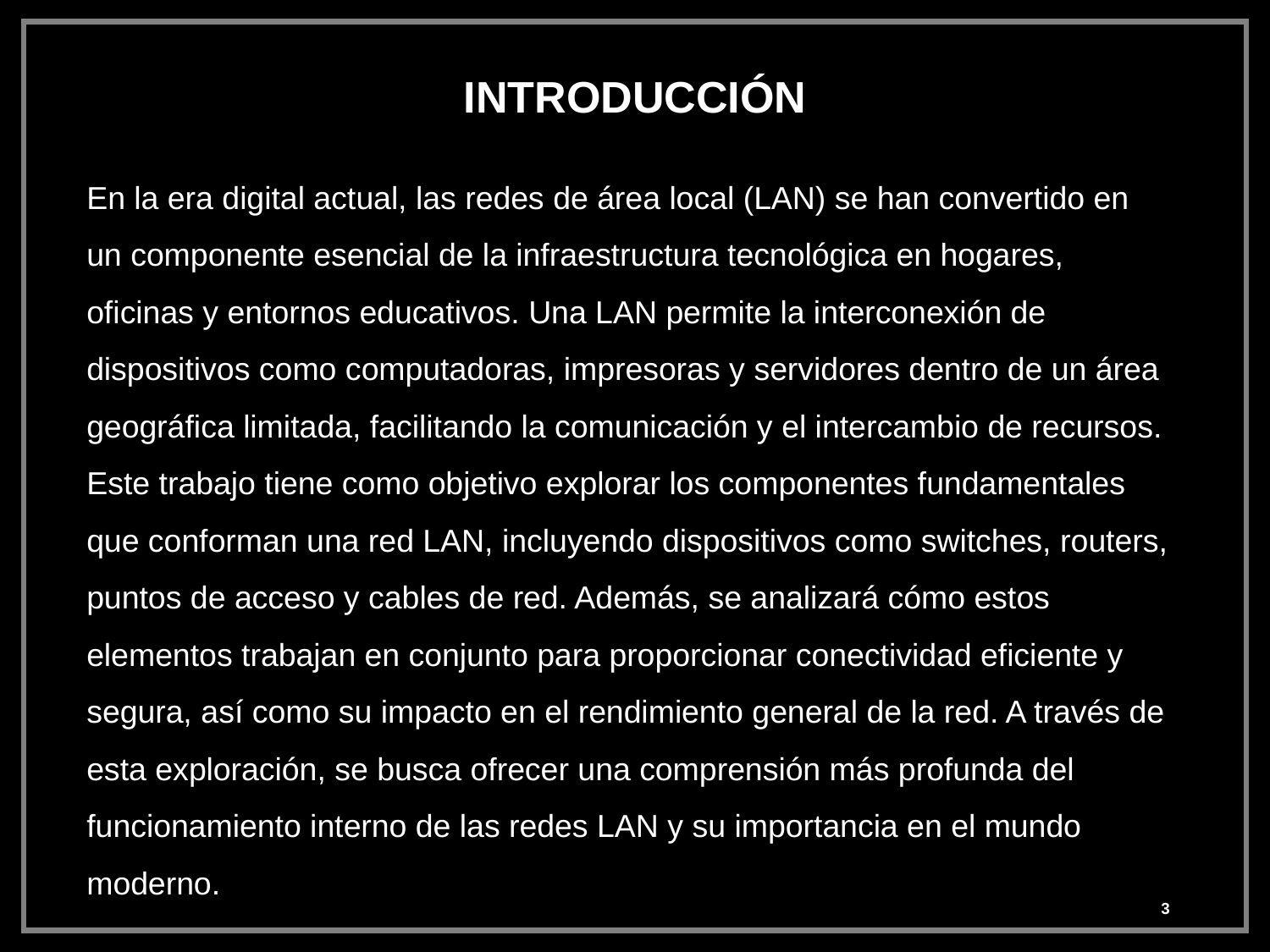

INTRODUCCIÓN
En la era digital actual, las redes de área local (LAN) se han convertido en un componente esencial de la infraestructura tecnológica en hogares, oficinas y entornos educativos. Una LAN permite la interconexión de dispositivos como computadoras, impresoras y servidores dentro de un área geográfica limitada, facilitando la comunicación y el intercambio de recursos. Este trabajo tiene como objetivo explorar los componentes fundamentales que conforman una red LAN, incluyendo dispositivos como switches, routers, puntos de acceso y cables de red. Además, se analizará cómo estos elementos trabajan en conjunto para proporcionar conectividad eficiente y segura, así como su impacto en el rendimiento general de la red. A través de esta exploración, se busca ofrecer una comprensión más profunda del funcionamiento interno de las redes LAN y su importancia en el mundo moderno.
3